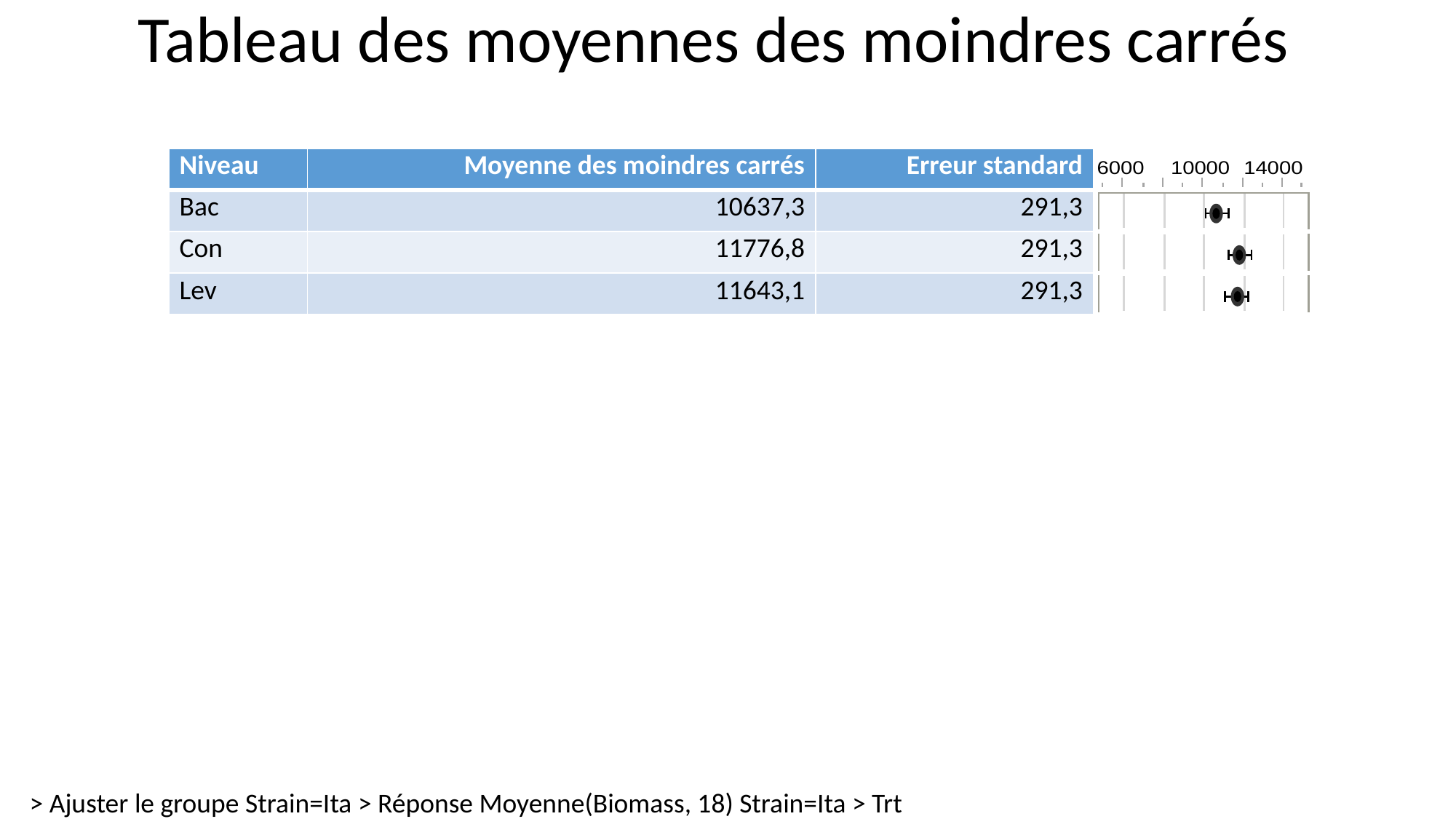

# Tableau des moyennes des moindres carrés
| Niveau | Moyenne des moindres carrés | Erreur standard |  |
| --- | --- | --- | --- |
| Bac | 10637,3 | 291,3 |  |
| Con | 11776,8 | 291,3 |  |
| Lev | 11643,1 | 291,3 |  |
> Ajuster le groupe Strain=Ita > Réponse Moyenne(Biomass, 18) Strain=Ita > Trt